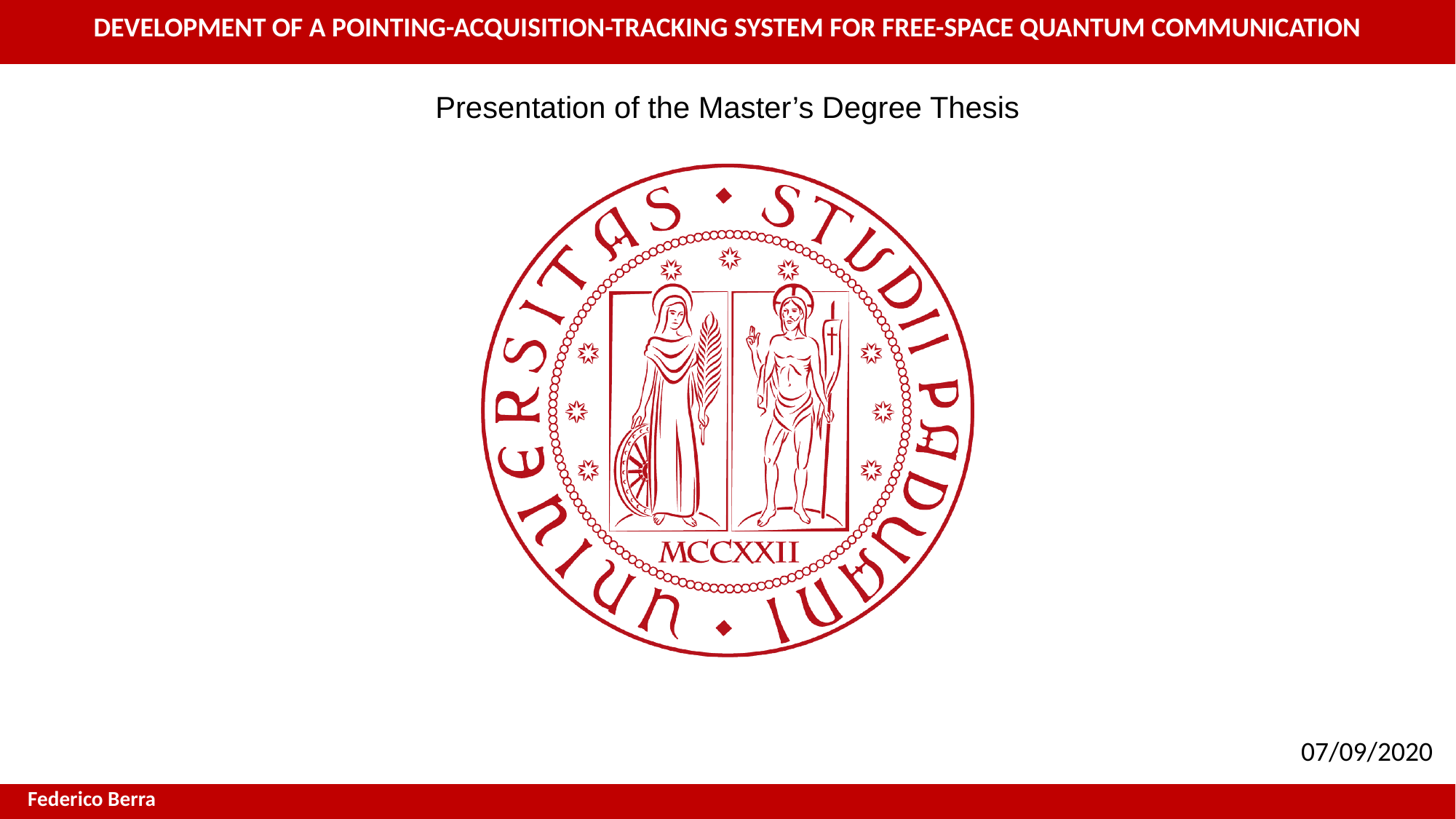

DEVELOPMENT OF A POINTING-ACQUISITION-TRACKING SYSTEM FOR FREE-SPACE QUANTUM COMMUNICATION
Presentation of the Master’s Degree Thesis
07/09/2020